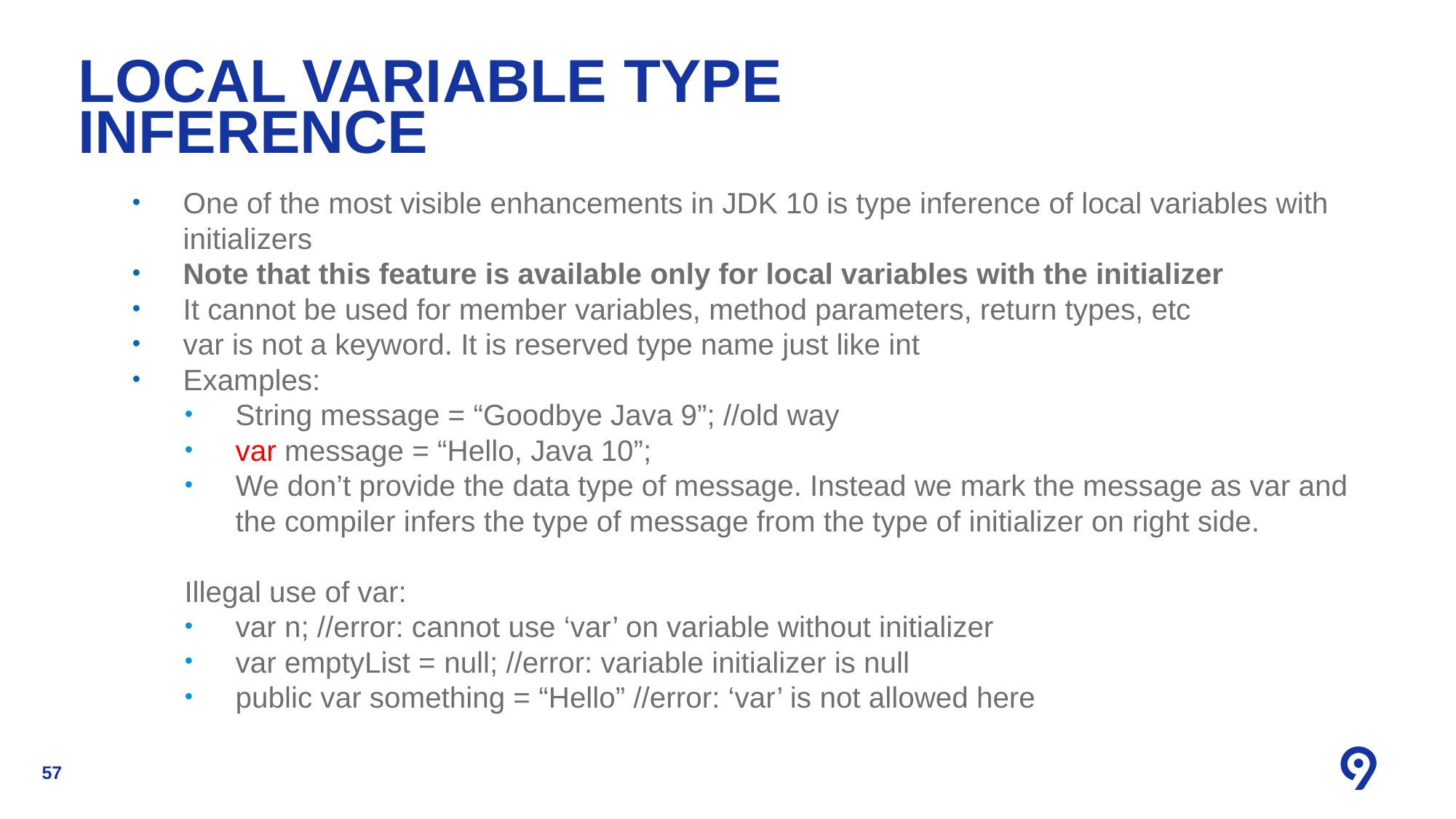

LOCAL VARIABLE TYPE INFERENCE
One of the most visible enhancements in JDK 10 is type inference of local variables with initializers
Note that this feature is available only for local variables with the initializer
It cannot be used for member variables, method parameters, return types, etc
var is not a keyword. It is reserved type name just like int
Examples:
String message = “Goodbye Java 9”; //old way
var message = “Hello, Java 10”;
We don’t provide the data type of message. Instead we mark the message as var and the compiler infers the type of message from the type of initializer on right side.
Illegal use of var:
var n; //error: cannot use ‘var’ on variable without initializer
var emptyList = null; //error: variable initializer is null
public var something = “Hello” //error: ‘var’ is not allowed here

57